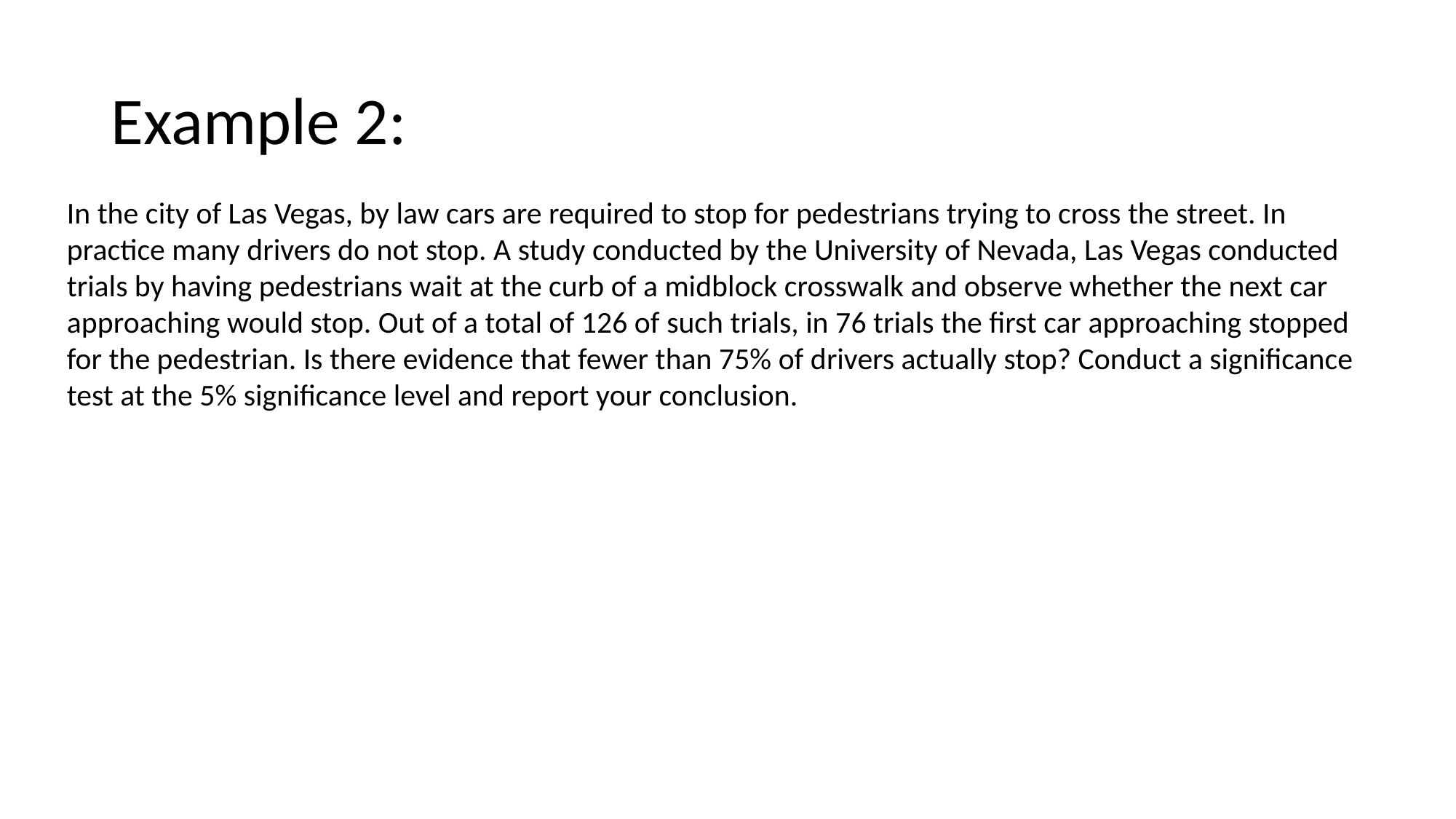

# Example 2:
In the city of Las Vegas, by law cars are required to stop for pedestrians trying to cross the street. In practice many drivers do not stop. A study conducted by the University of Nevada, Las Vegas conducted trials by having pedestrians wait at the curb of a midblock crosswalk and observe whether the next car approaching would stop. Out of a total of 126 of such trials, in 76 trials the first car approaching stopped for the pedestrian. Is there evidence that fewer than 75% of drivers actually stop? Conduct a significance test at the 5% significance level and report your conclusion.